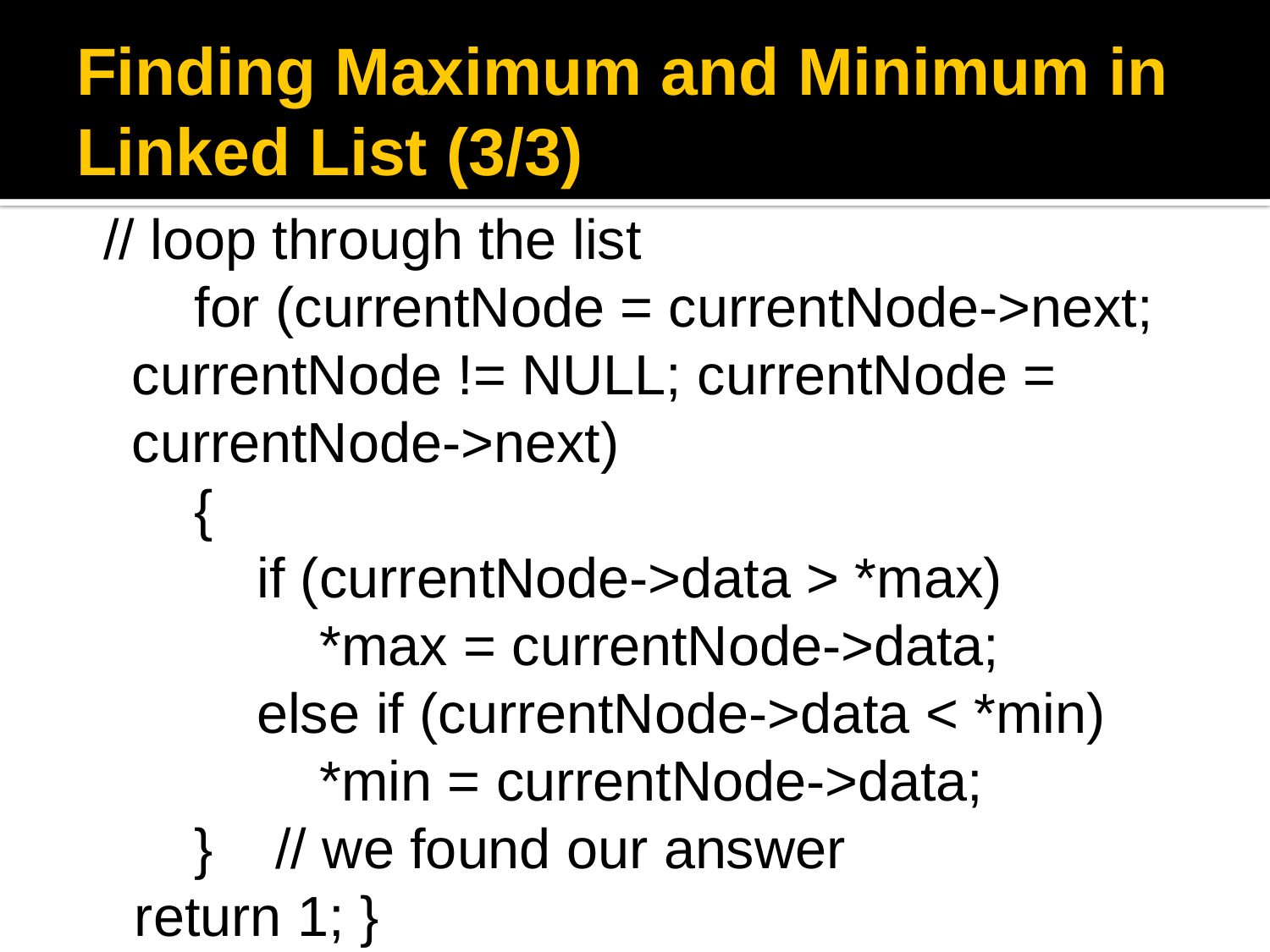

# Finding Maximum and Minimum in Linked List (3/3)
 // loop through the list
    for (currentNode = currentNode->next; currentNode != NULL; currentNode = currentNode->next)
    {
        if (currentNode->data > *max)
            *max = currentNode->data;
        else if (currentNode->data < *min)
            *min = currentNode->data;
    }    // we found our answer
   return 1; }